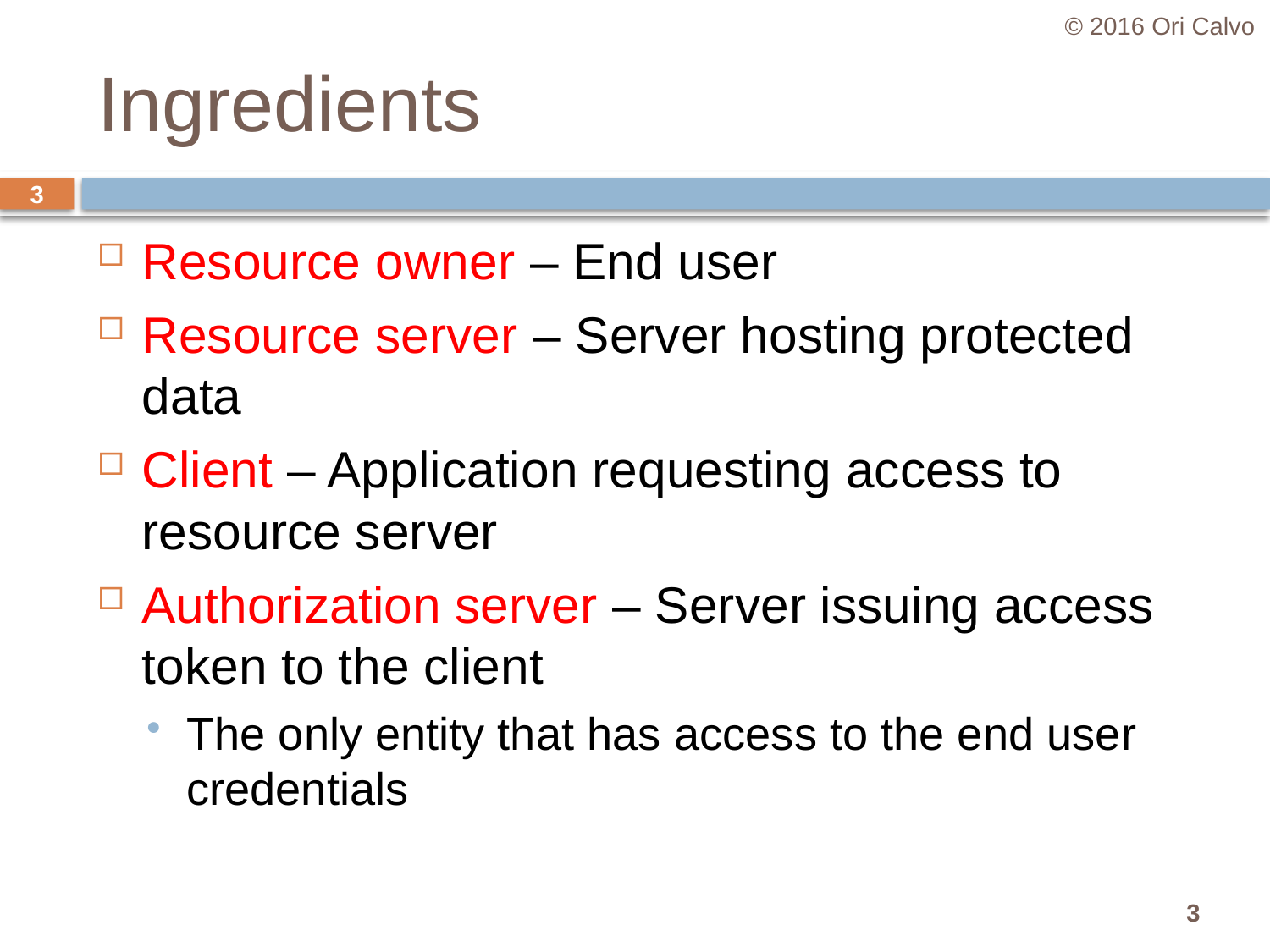

© 2016 Ori Calvo
# Ingredients
3
Resource owner – End user
Resource server – Server hosting protected data
Client – Application requesting access to resource server
Authorization server – Server issuing access token to the client
The only entity that has access to the end user credentials